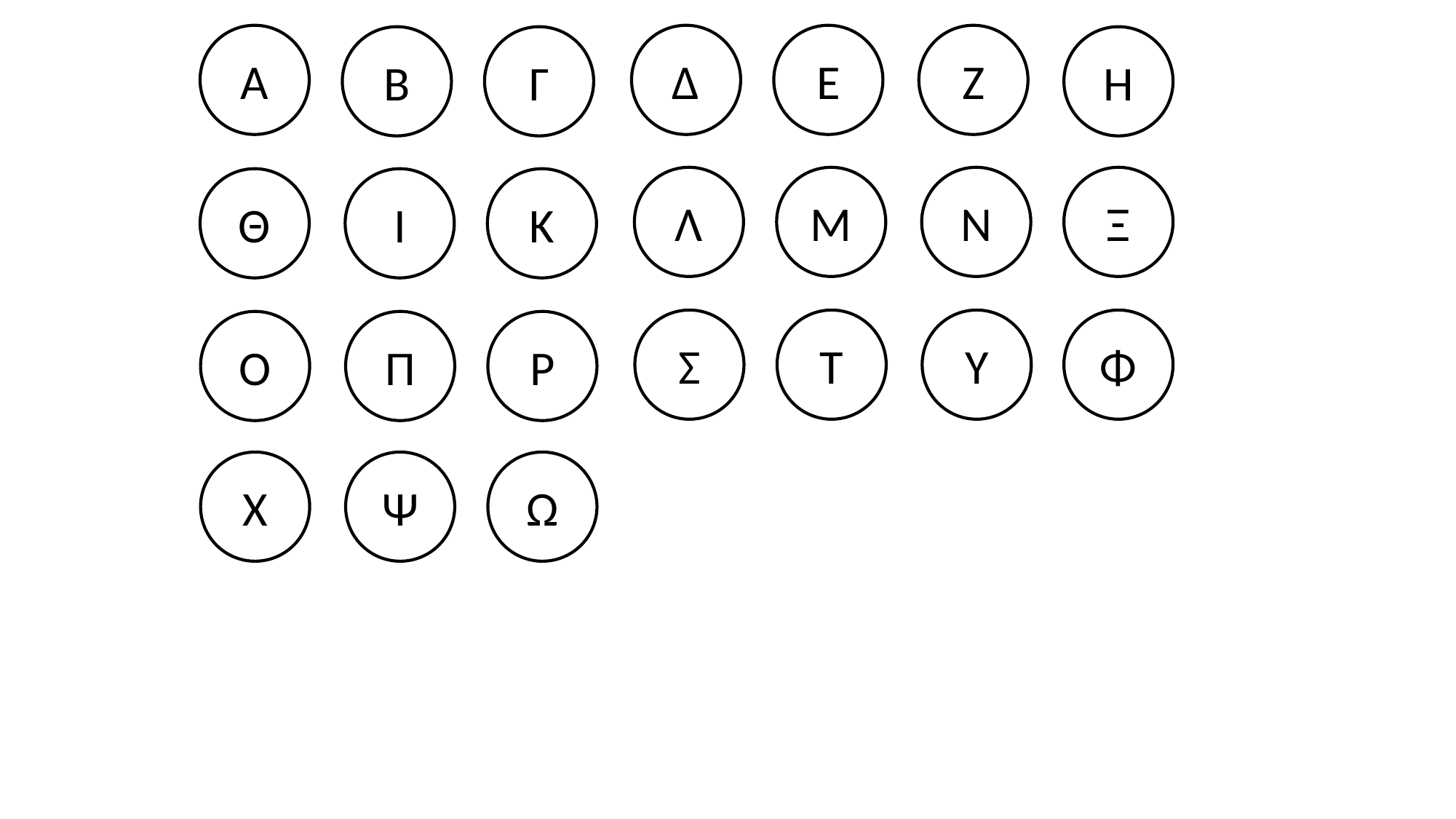

Α
Δ
Ε
Ζ
Β
Γ
Η
Λ
Μ
Ν
Ξ
Θ
Ι
Κ
Σ
Τ
Υ
Φ
Ο
Π
Ρ
Χ
Ψ
Ω